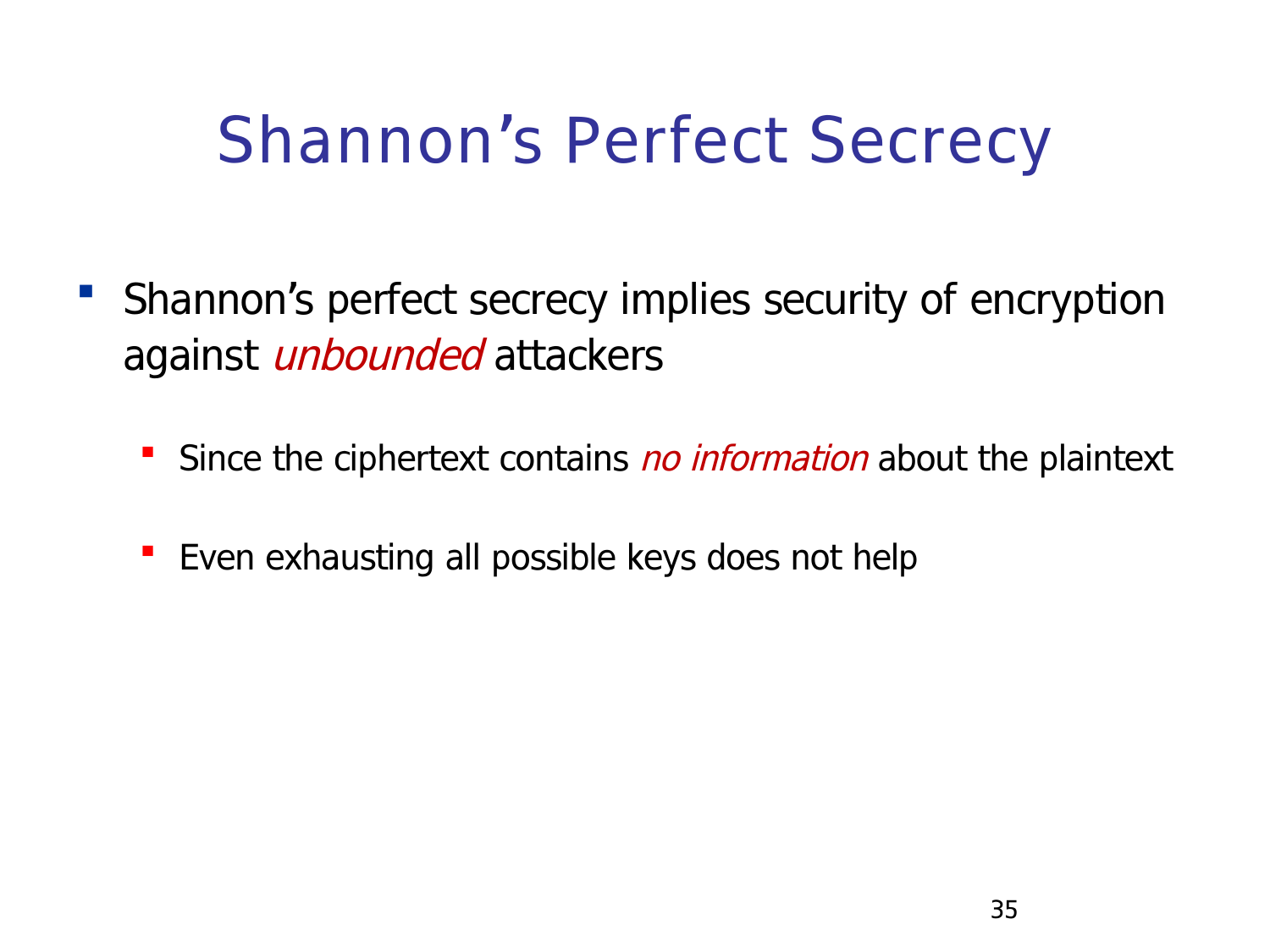

# Shannon’s Perfect Secrecy
Shannon’s perfect secrecy implies security of encryption against unbounded attackers
Since the ciphertext contains no information about the plaintext
Even exhausting all possible keys does not help
35